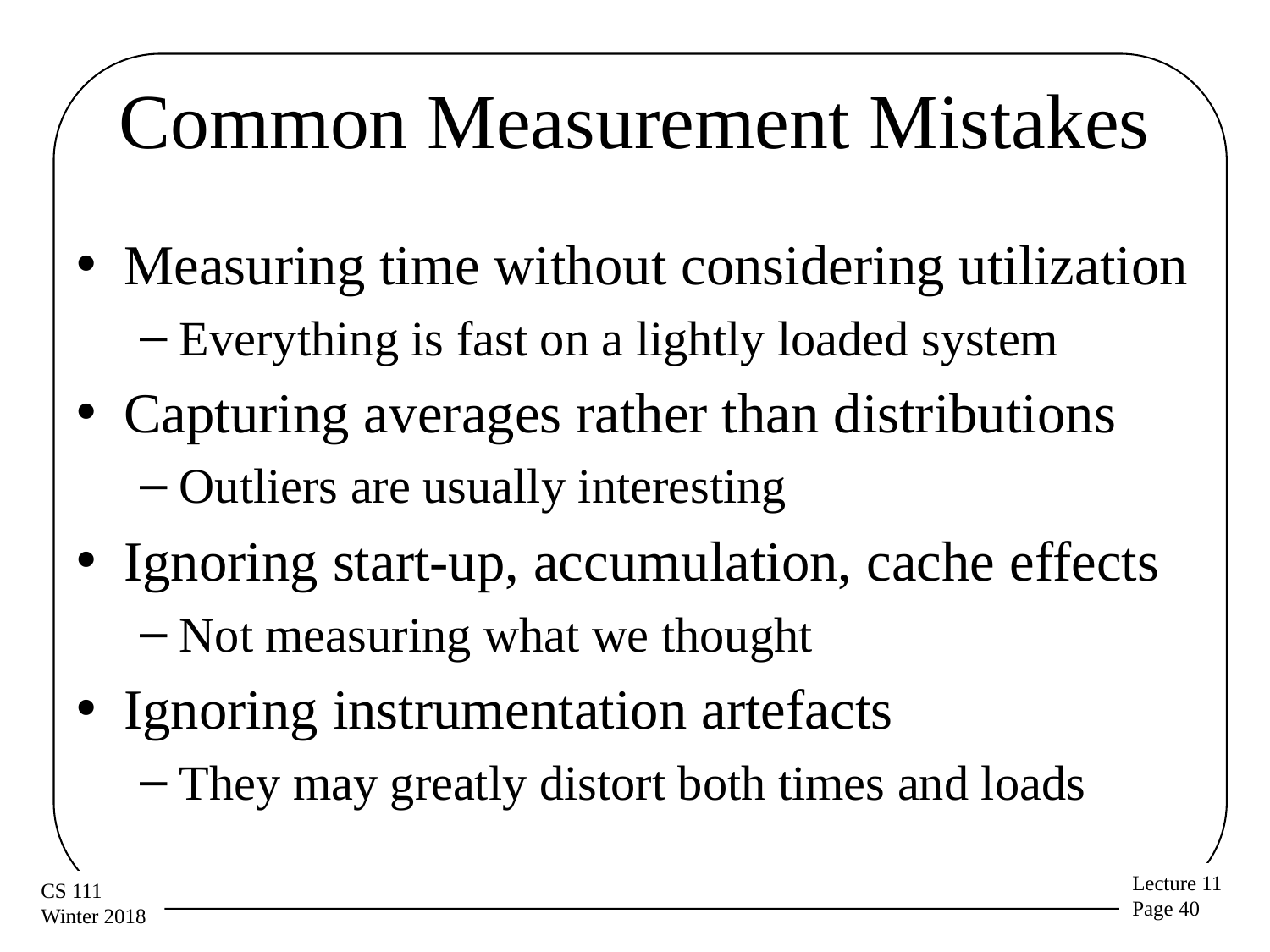

# Common Measurement Mistakes
Measuring time without considering utilization
Everything is fast on a lightly loaded system
Capturing averages rather than distributions
Outliers are usually interesting
Ignoring start-up, accumulation, cache effects
Not measuring what we thought
Ignoring instrumentation artefacts
They may greatly distort both times and loads